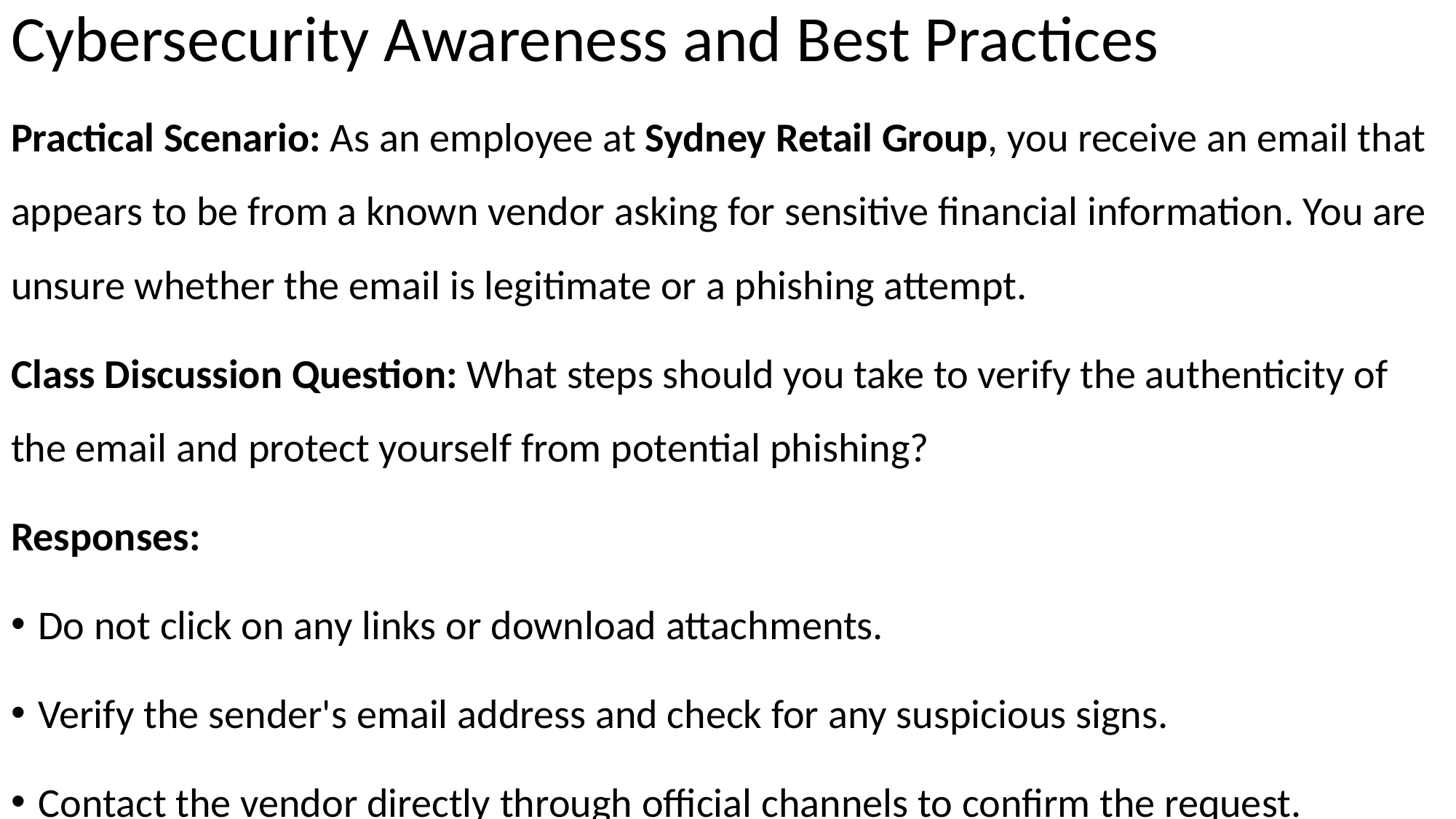

# Cybersecurity Awareness and Best Practices
Practical Scenario: As an employee at Sydney Retail Group, you receive an email that appears to be from a known vendor asking for sensitive financial information. You are unsure whether the email is legitimate or a phishing attempt.
Class Discussion Question: What steps should you take to verify the authenticity of the email and protect yourself from potential phishing?
Responses:
Do not click on any links or download attachments.
Verify the sender's email address and check for any suspicious signs.
Contact the vendor directly through official channels to confirm the request.